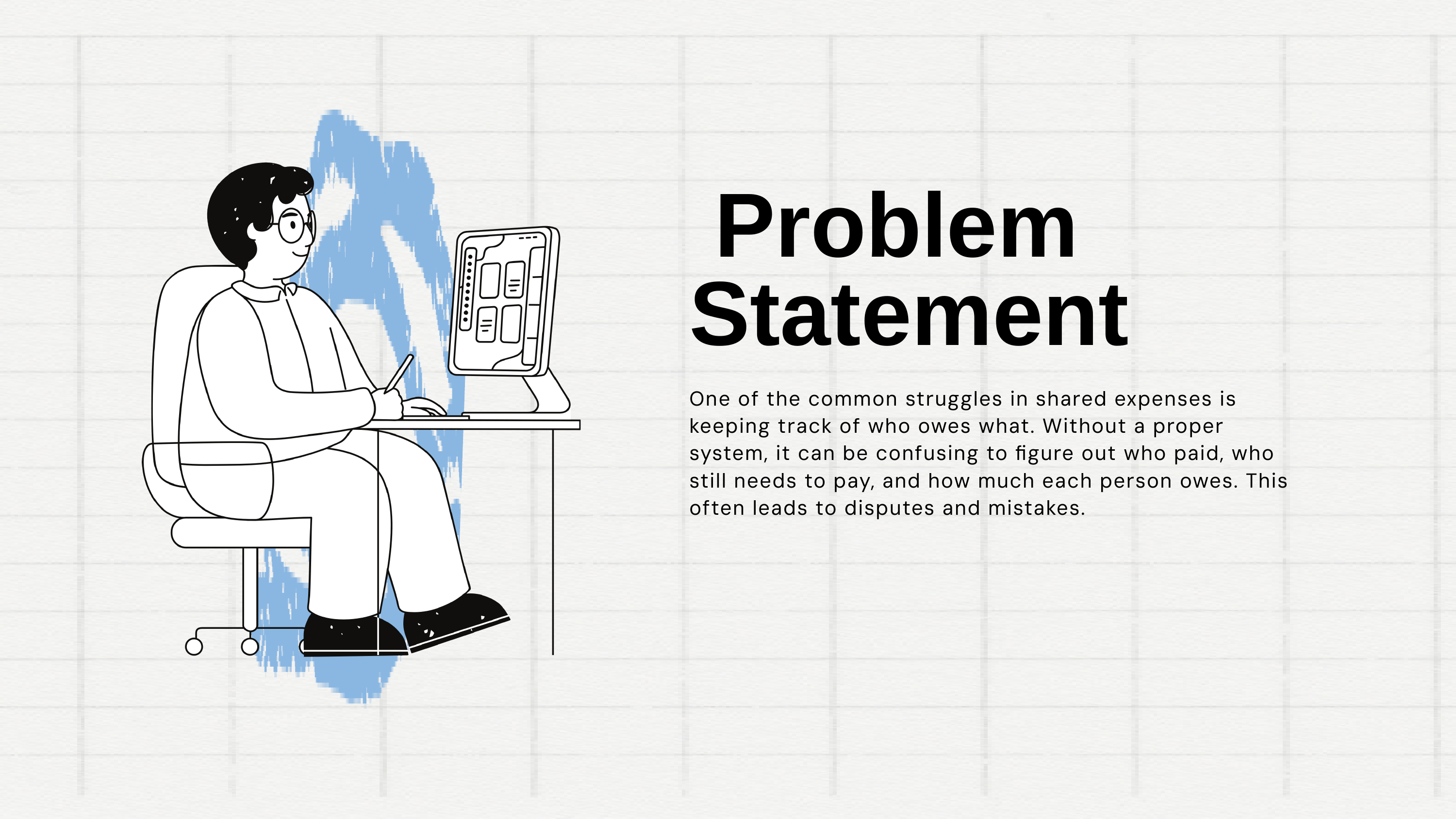

Problem Statement

One of the common struggles in shared expenses is keeping track of who owes what. Without a proper system, it can be confusing to figure out who paid, who still needs to pay, and how much each person owes. This often leads to disputes and mistakes.